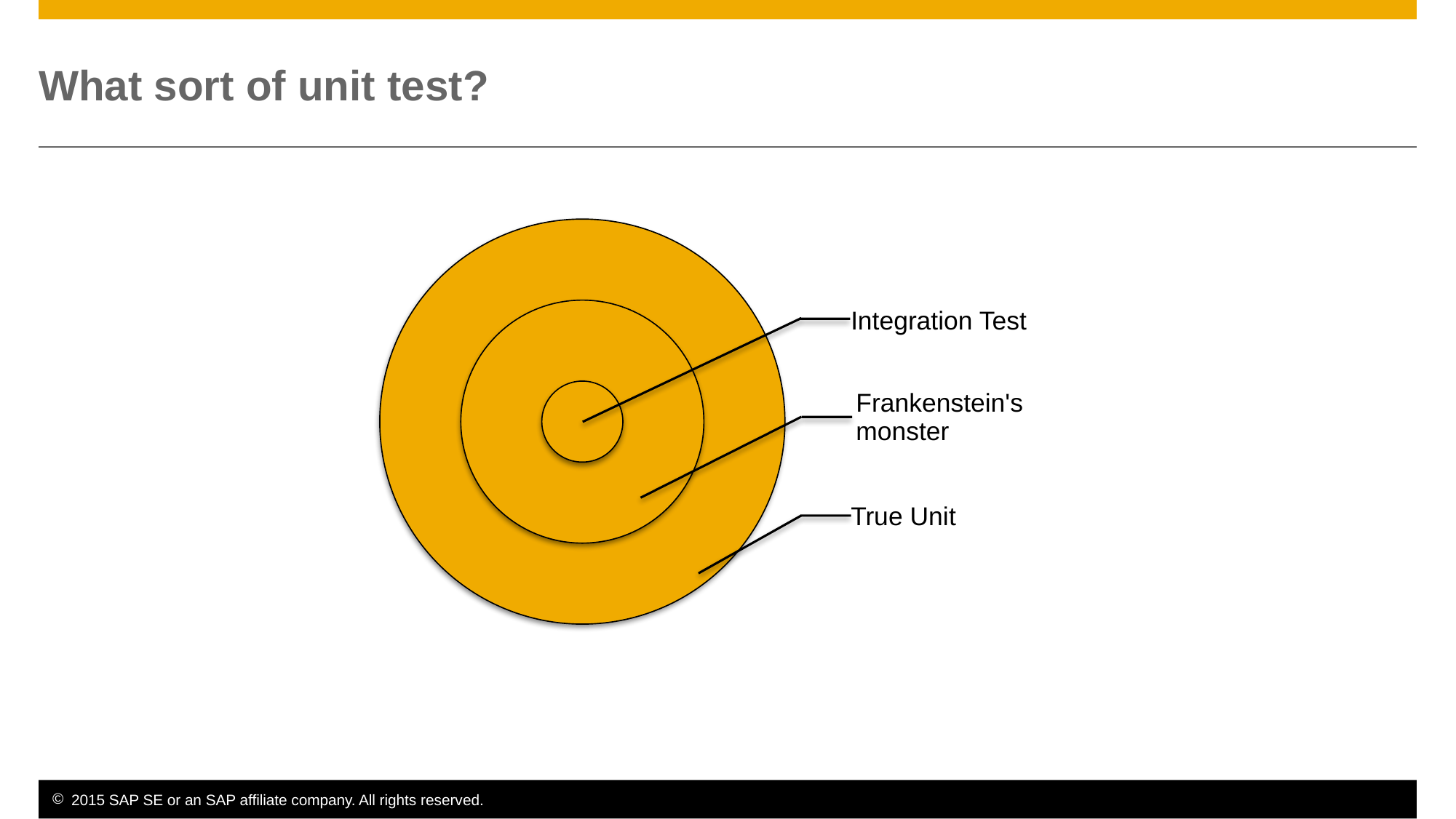

# What sort of unit test?
Integration Test
Frankenstein's monster
True Unit